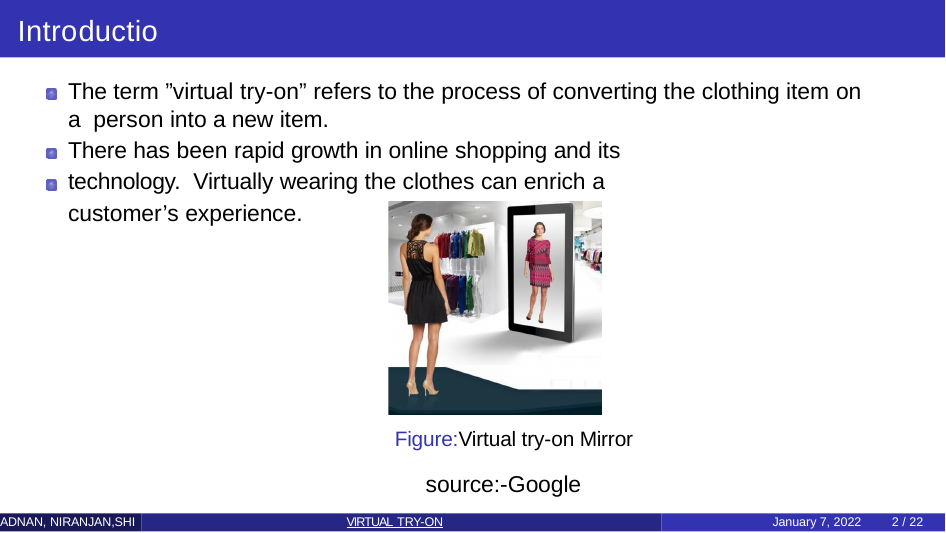

# Introduction
The term ”virtual try-on” refers to the process of converting the clothing item on a  person into a new item.
There has been rapid growth in online shopping and its technology.  Virtually wearing the clothes can enrich a customer’s experience.

Figure:Virtual try-on Mirror

source:-Google

ADNAN, NIRANJAN,SHI
VIRTUAL TRY-ON
January 7, 2022
2 / 22